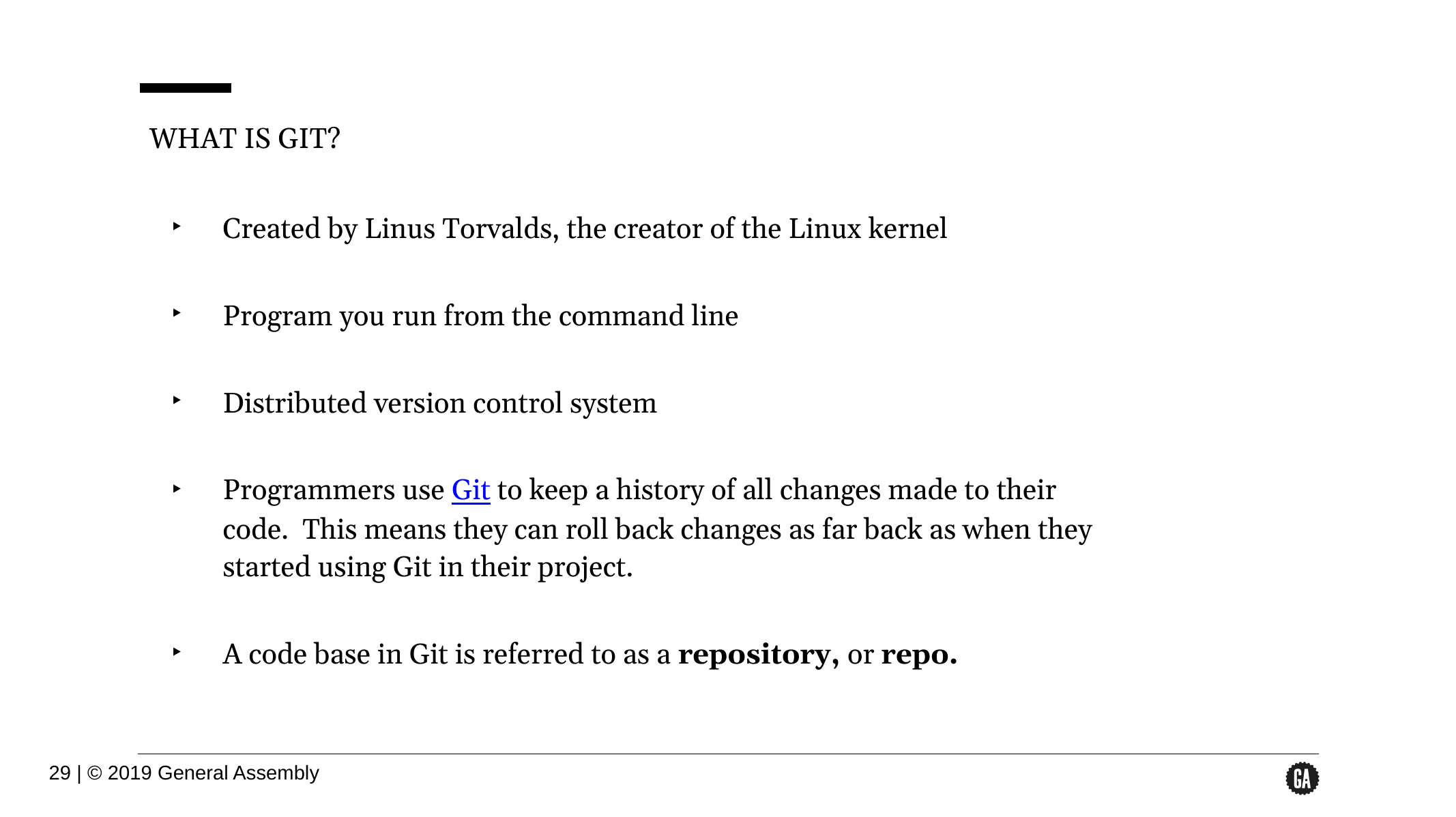

WHAT IS GIT?
Created by Linus Torvalds, the creator of the Linux kernel

Program you run from the command line

Distributed version control system

Programmers use Git to keep a history of all changes made to their code.  This means they can roll back changes as far back as when they started using Git in their project.

A code base in Git is referred to as a repository, or repo.